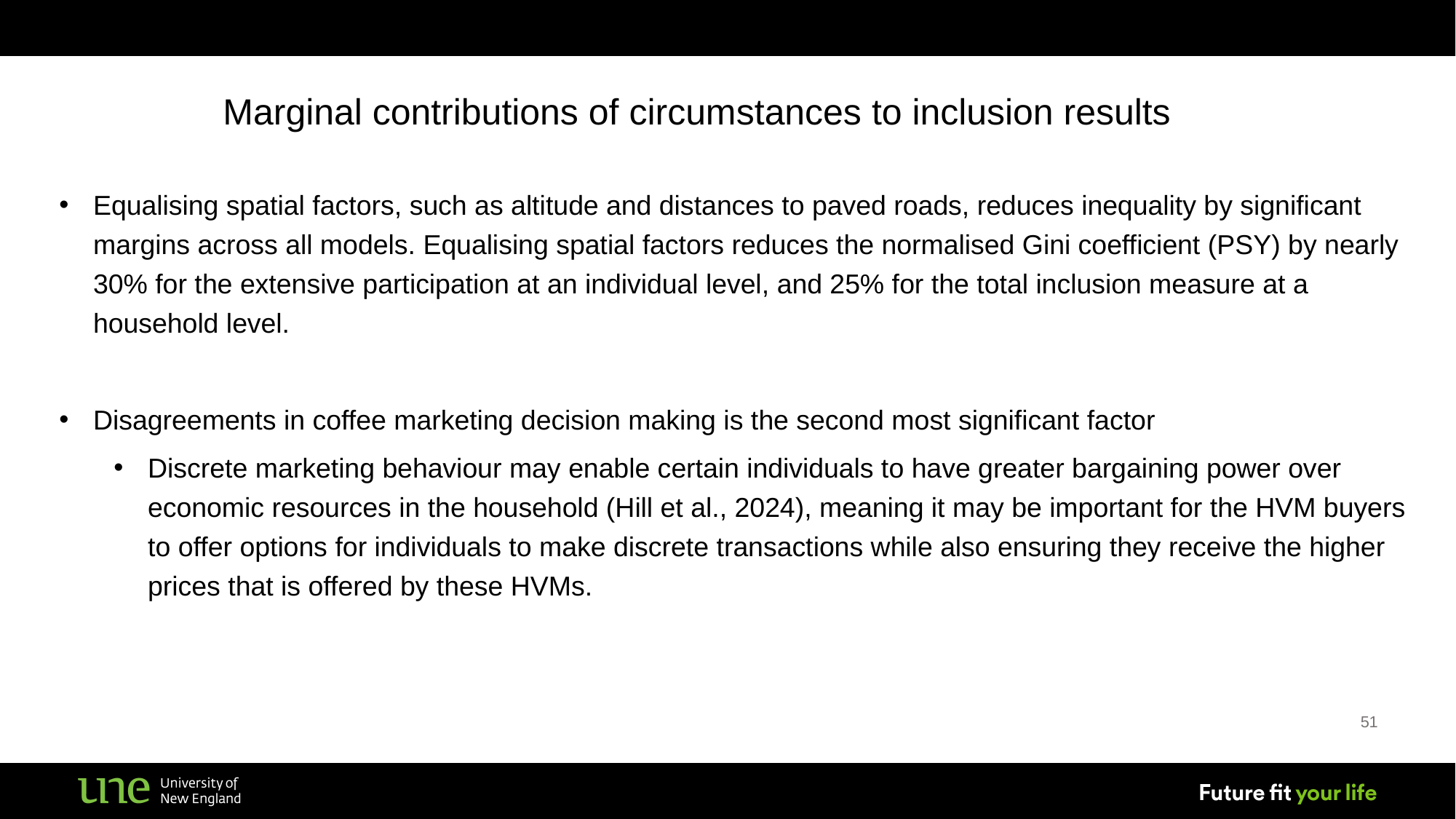

Marginal contributions of circumstances to inclusion results
Equalising spatial factors, such as altitude and distances to paved roads, reduces inequality by significant margins across all models. Equalising spatial factors reduces the normalised Gini coefficient (PSY) by nearly 30% for the extensive participation at an individual level, and 25% for the total inclusion measure at a household level.

Disagreements in coffee marketing decision making is the second most significant factor
Discrete marketing behaviour may enable certain individuals to have greater bargaining power over economic resources in the household (Hill et al., 2024), meaning it may be important for the HVM buyers to offer options for individuals to make discrete transactions while also ensuring they receive the higher prices that is offered by these HVMs.
51